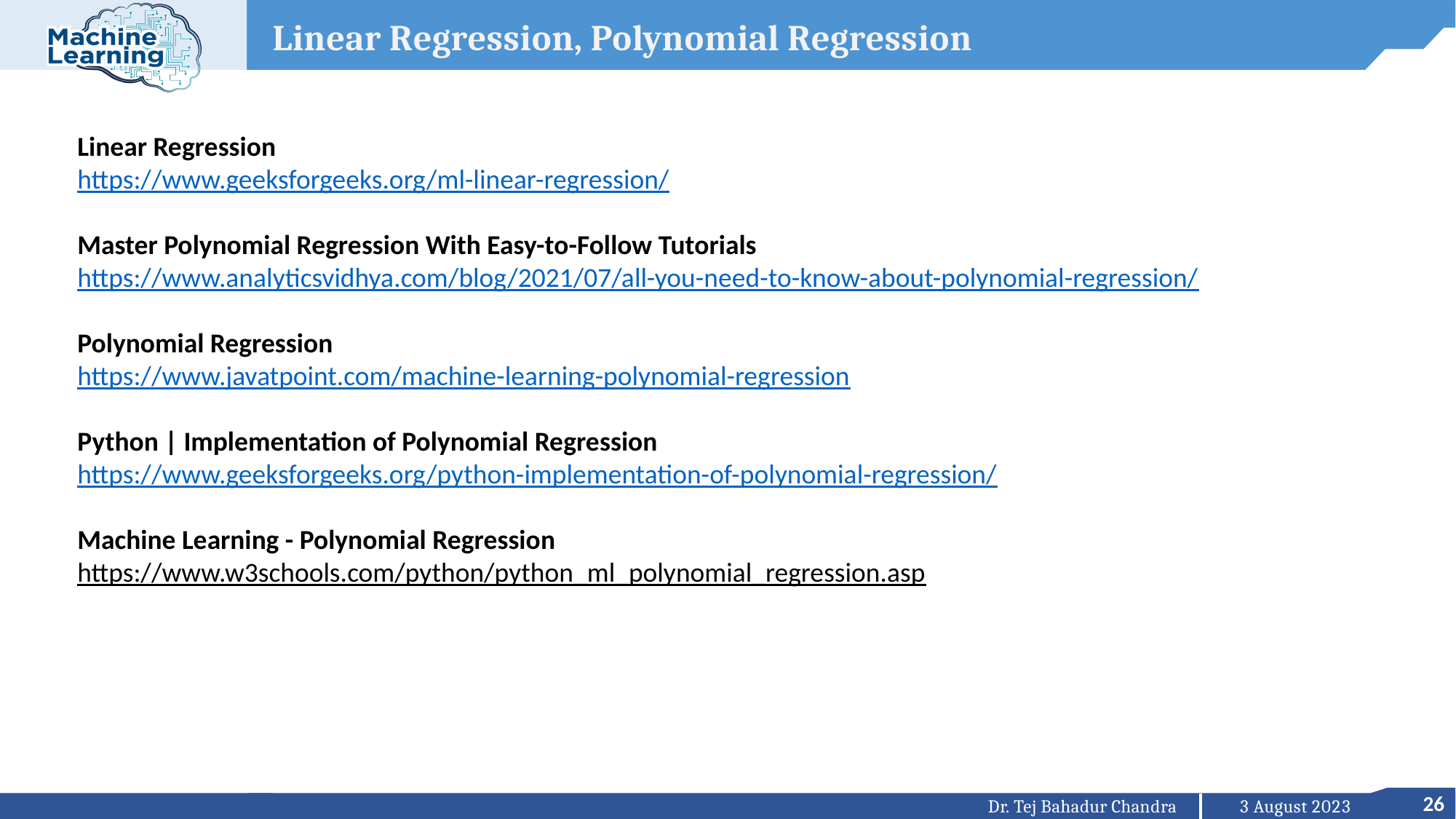

Linear Regression, Polynomial Regression

Linear Regression
https://www.geeksforgeeks.org/ml-linear-regression/

Master Polynomial Regression With Easy-to-Follow Tutorials
https://www.analyticsvidhya.com/blog/2021/07/all-you-need-to-know-about-polynomial-regression/

Polynomial Regression
https://www.javatpoint.com/machine-learning-polynomial-regression

Python | Implementation of Polynomial Regression
https://www.geeksforgeeks.org/python-implementation-of-polynomial-regression/

Machine Learning - Polynomial Regression
https://www.w3schools.com/python/python_ml_polynomial_regression.asp